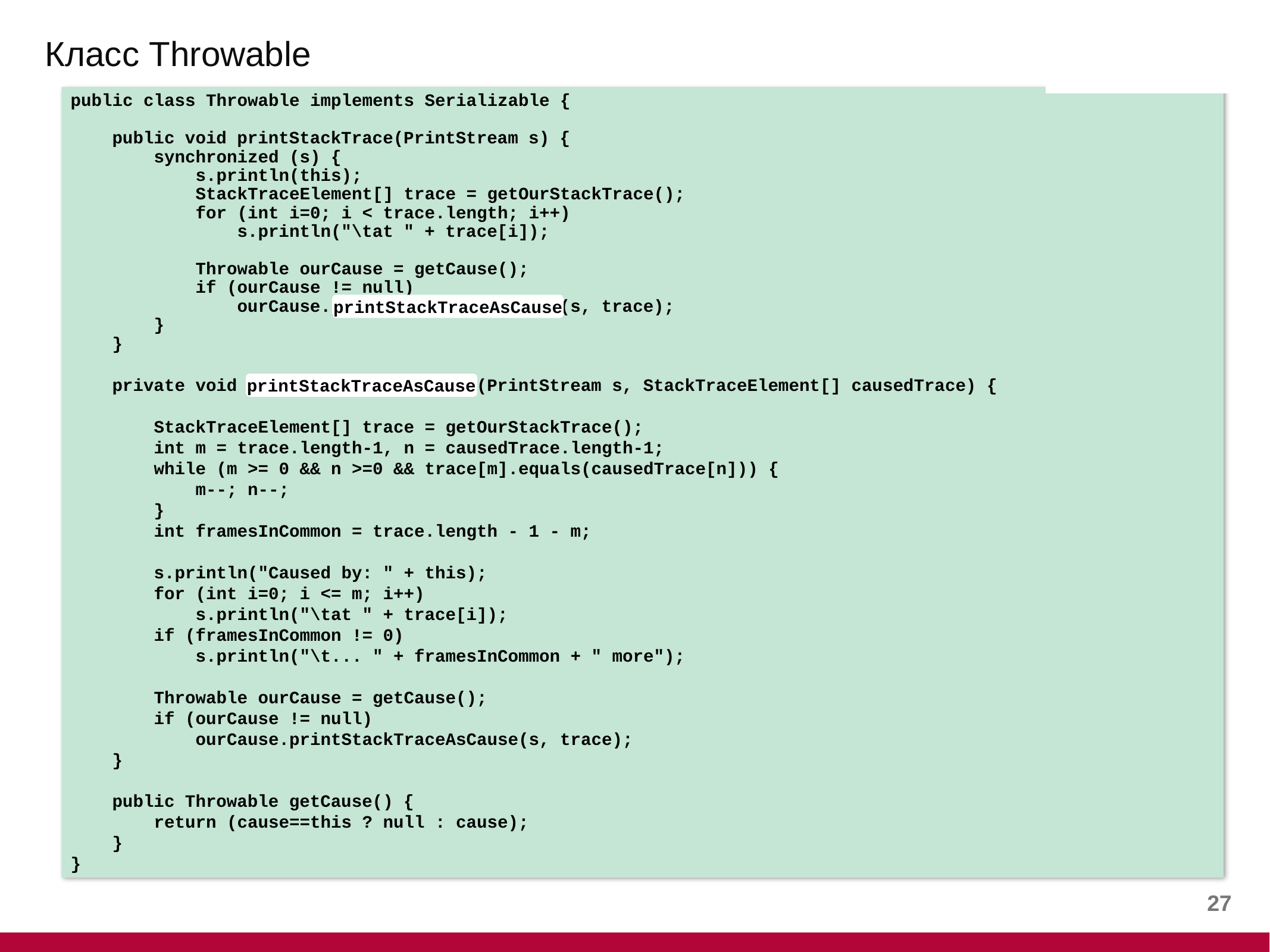

# Класс Throwable

public class Throwable implements Serializable {

    public void printStackTrace(PrintStream s) {
        synchronized (s) {
            s.println(this);
            StackTraceElement[] trace = getOurStackTrace();
            for (int i=0; i < trace.length; i++)
                s.println("\tat " + trace[i]);

            Throwable ourCause = getCause();
            if (ourCause != null)
                ourCause.printStackTraceAsCause(s, trace);
        }
    }

    private void printStackTraceAsCause(PrintStream s, StackTraceElement[] causedTrace) {

        StackTraceElement[] trace = getOurStackTrace();
        int m = trace.length-1, n = causedTrace.length-1;
        while (m >= 0 && n >=0 && trace[m].equals(causedTrace[n])) {
            m--; n--;
        }
        int framesInCommon = trace.length - 1 - m;

        s.println("Caused by: " + this);
        for (int i=0; i <= m; i++)
            s.println("\tat " + trace[i]);
        if (framesInCommon != 0)
            s.println("\t... " + framesInCommon + " more");

        Throwable ourCause = getCause();
        if (ourCause != null)
            ourCause.printStackTraceAsCause(s, trace);
    }

    public Throwable getCause() {
        return (cause==this ? null : cause);
    }
}
printStackTraceAsCause
printStackTraceAsCause
final
final
final
27